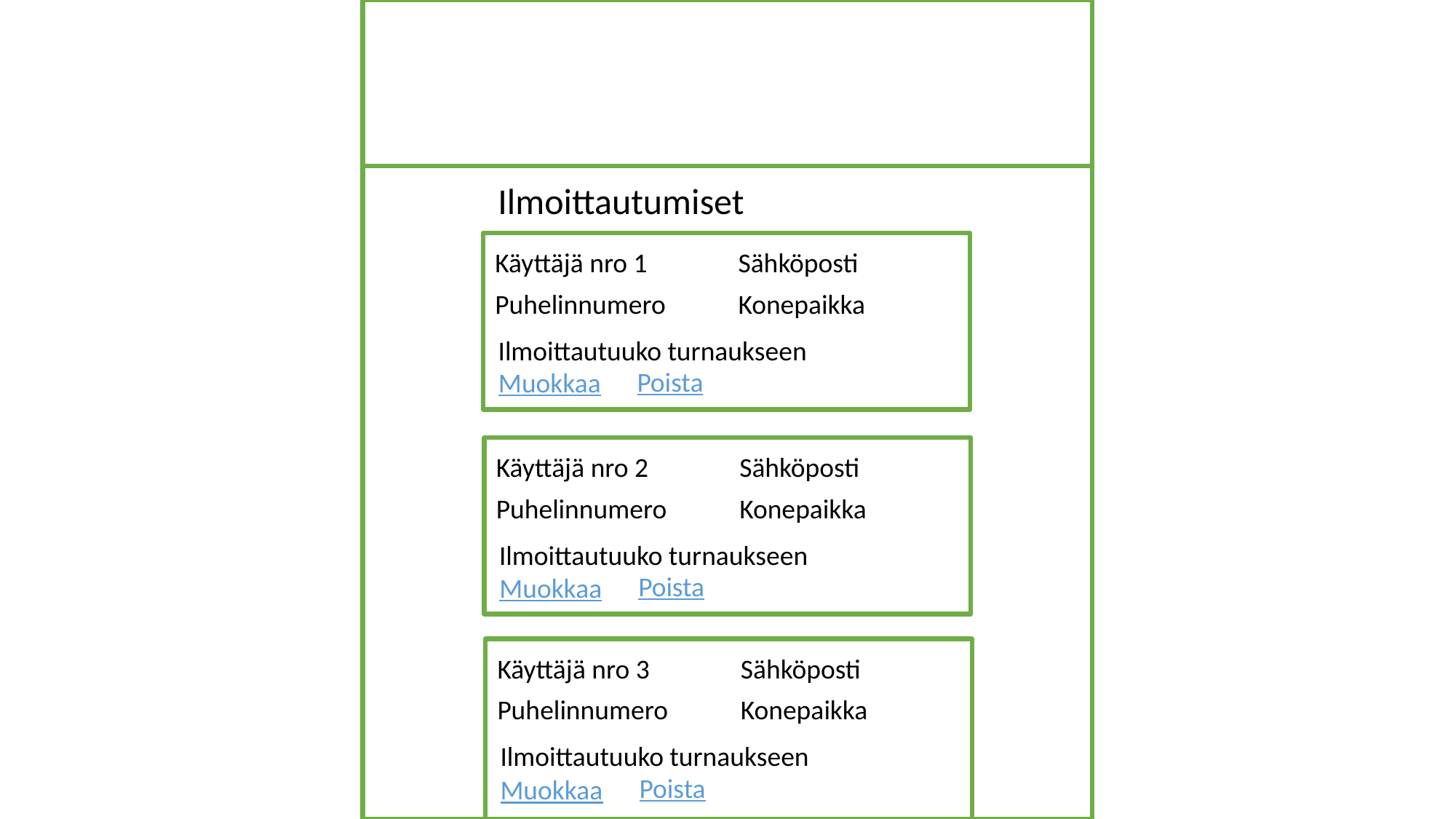

Ilmoittautumiset

Käyttäjä nro 1
Sähköposti
Puhelinnumero
Konepaikka
Ilmoittautuuko turnaukseen
Poista
Muokkaa

Käyttäjä nro 2
Sähköposti
Puhelinnumero
Konepaikka
Ilmoittautuuko turnaukseen
Poista
Muokkaa

Käyttäjä nro 3
Sähköposti
Puhelinnumero
Konepaikka
Ilmoittautuuko turnaukseen
Poista
Muokkaa